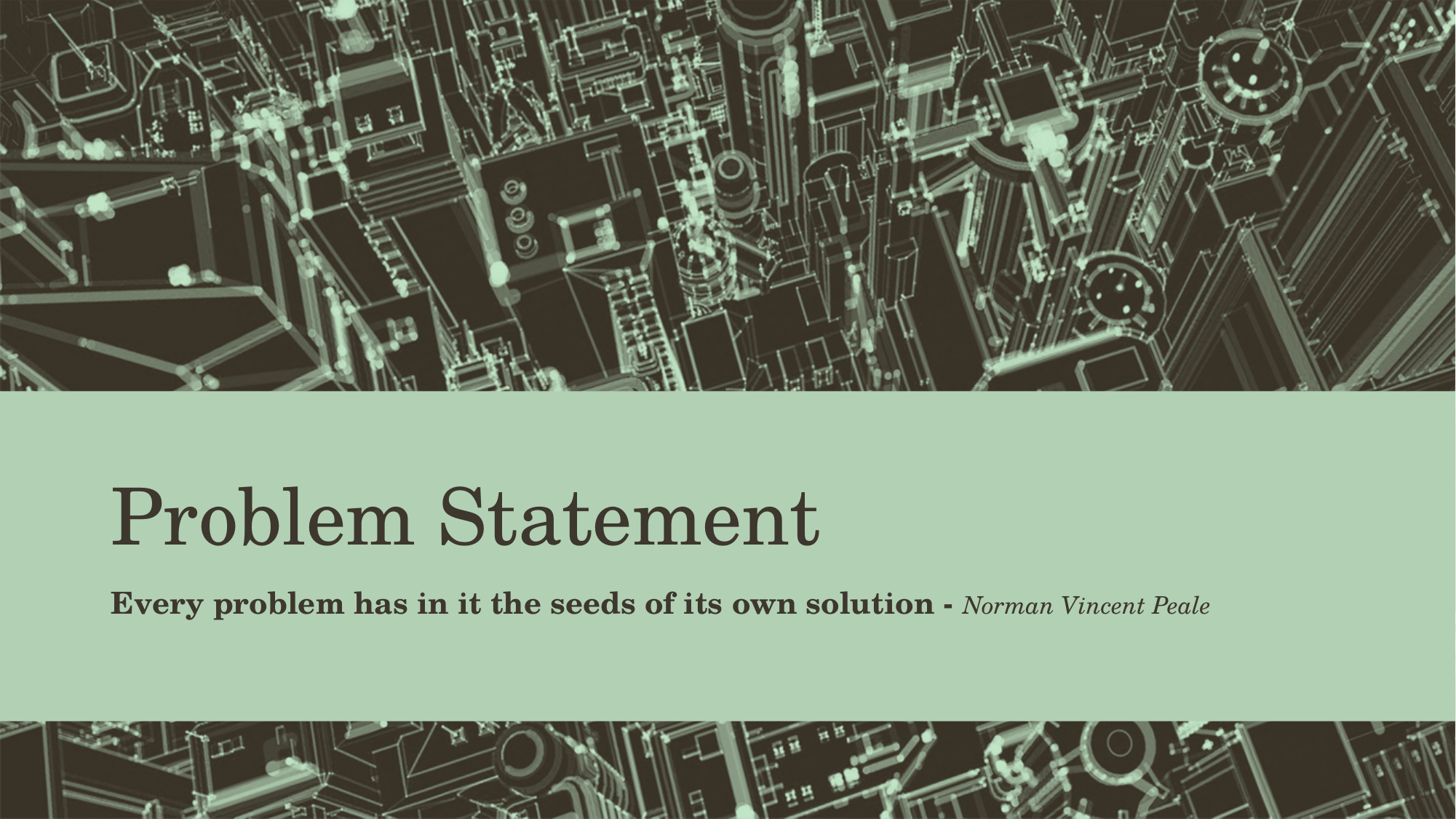

# Problem Statement
Every problem has in it the seeds of its own solution - Norman Vincent Peale